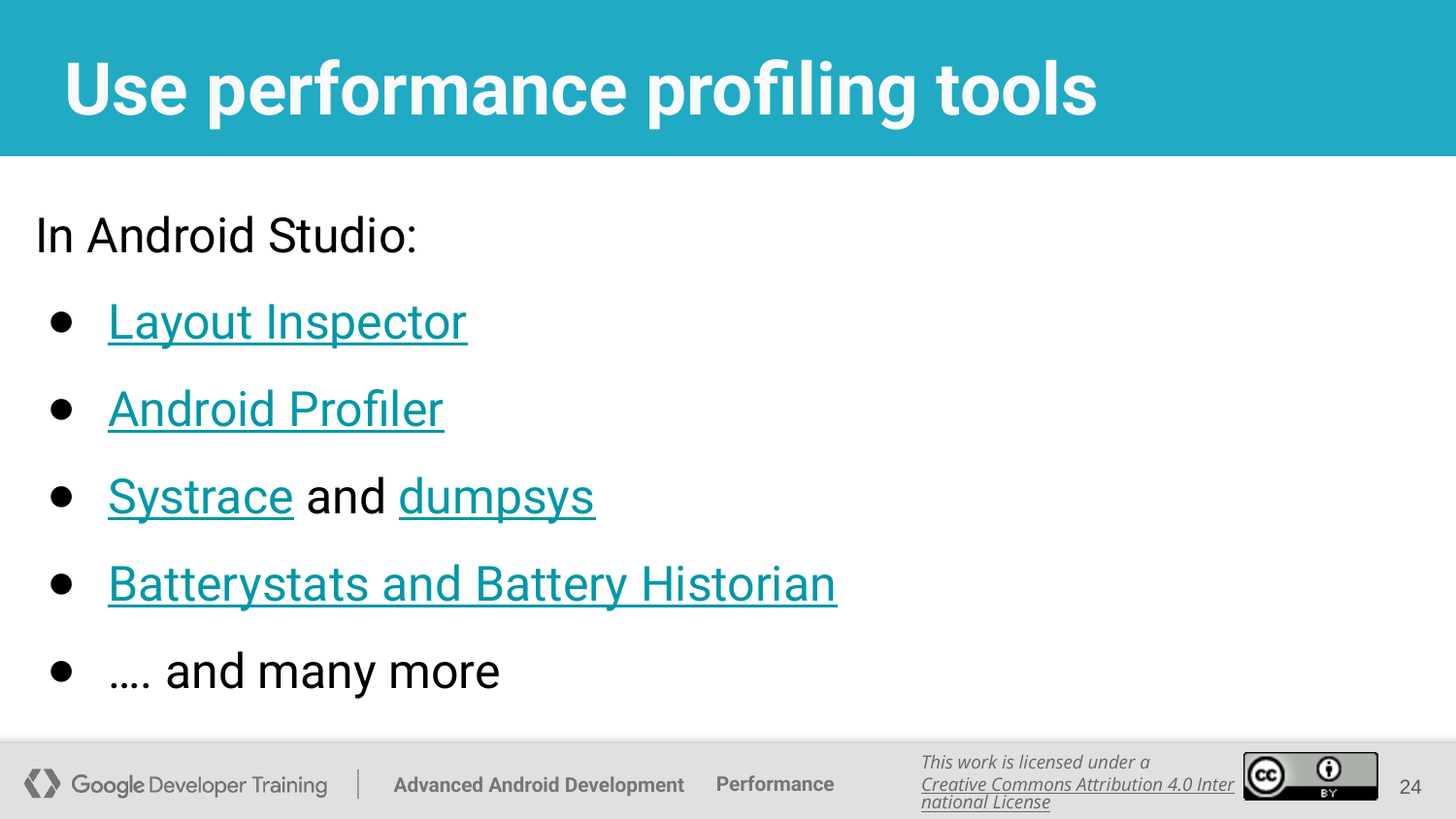

# Use performance profiling tools
In Android Studio:
Layout Inspector
Android Profiler
Systrace and dumpsys
Batterystats and Battery Historian
…. and many more
24